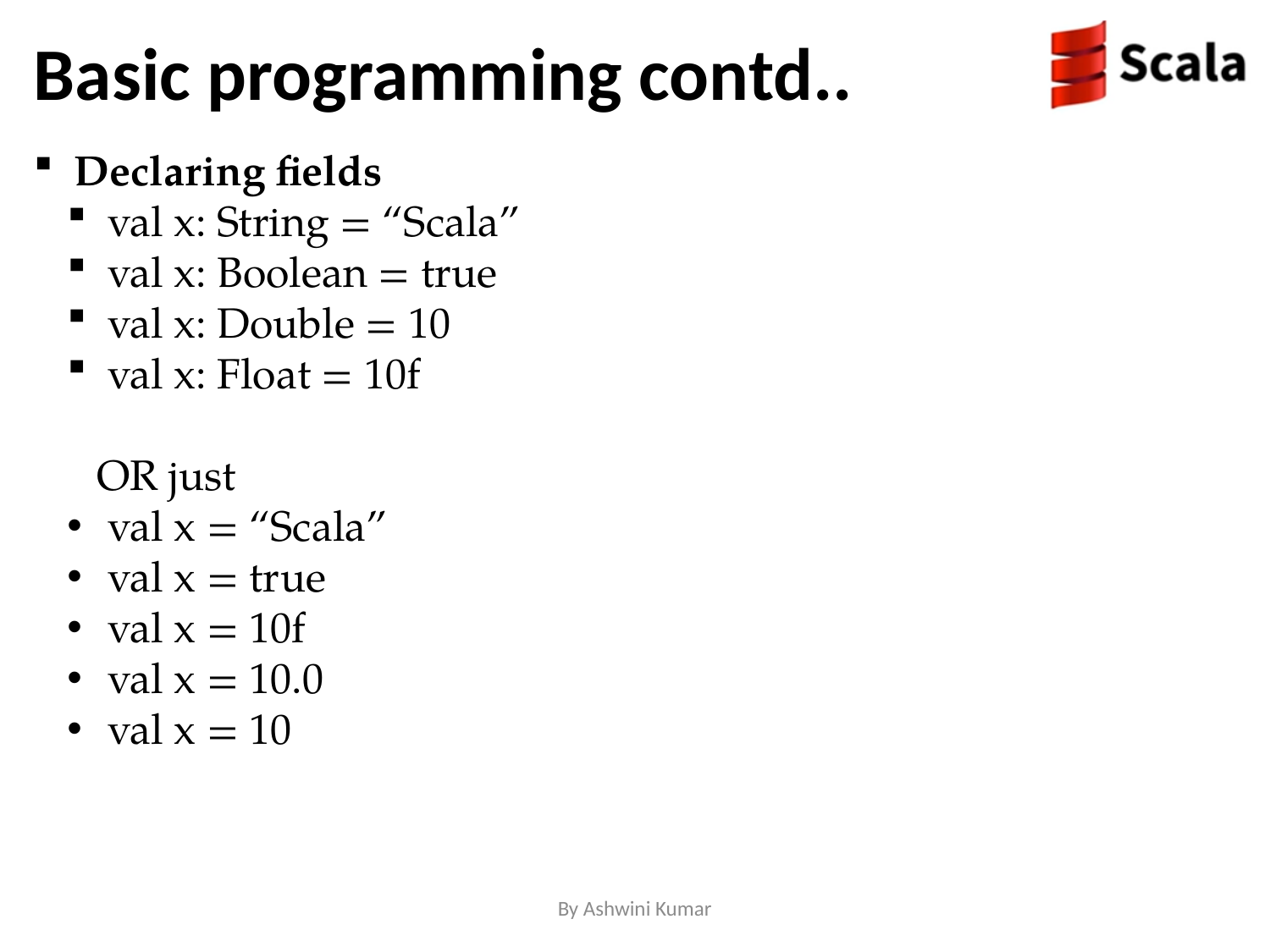

# Basic programming contd..
  Declaring fields
 val x: String = “Scala”
 val x: Boolean = true
 val x: Double = 10
 val x: Float = 10f

OR just
 val x = “Scala”
 val x = true
 val x = 10f
 val x = 10.0
 val x = 10
By Ashwini Kumar